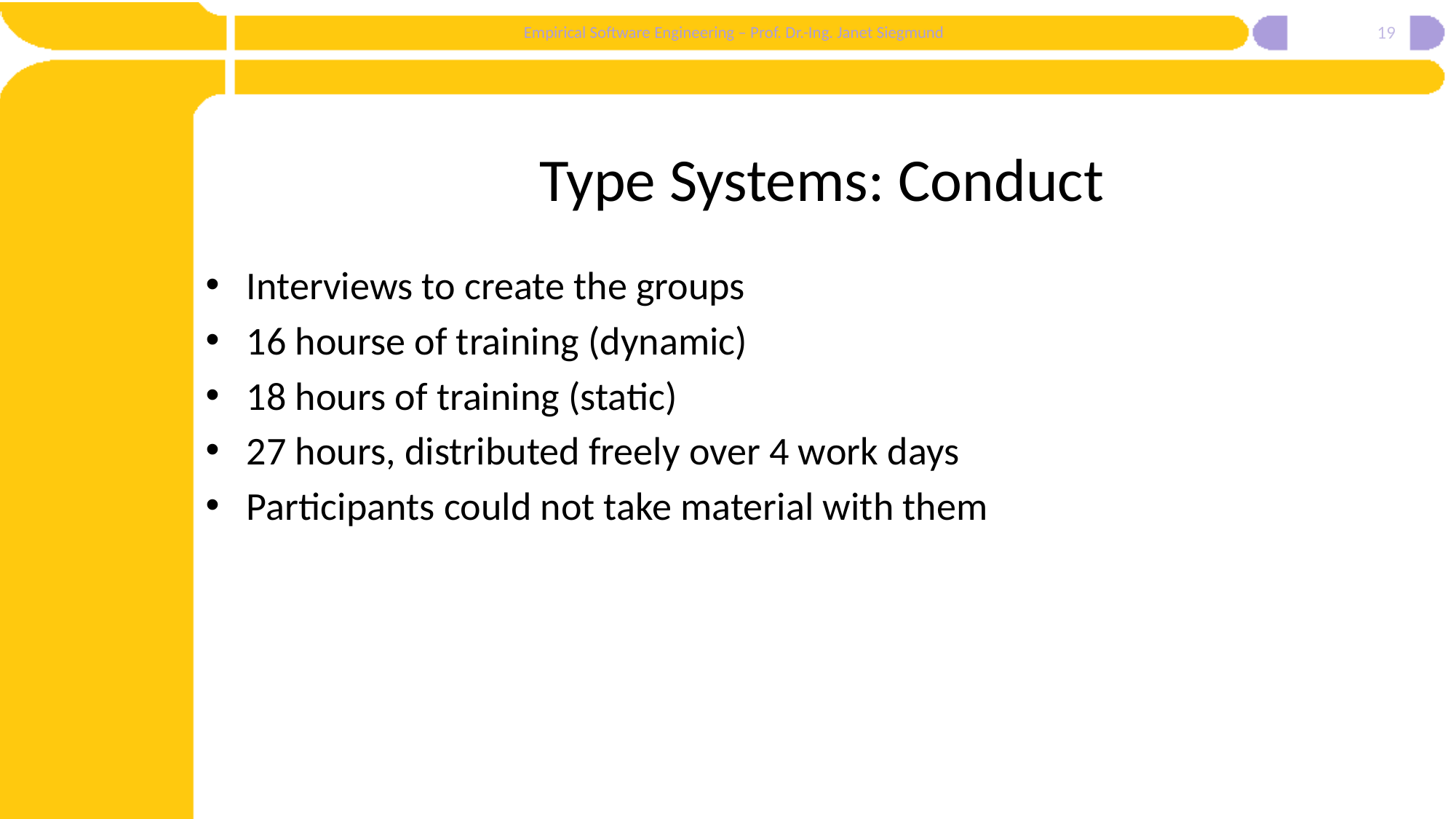

19
# Type Systems: Conduct
Interviews to create the groups
16 hourse of training (dynamic)
18 hours of training (static)
27 hours, distributed freely over 4 work days
Participants could not take material with them